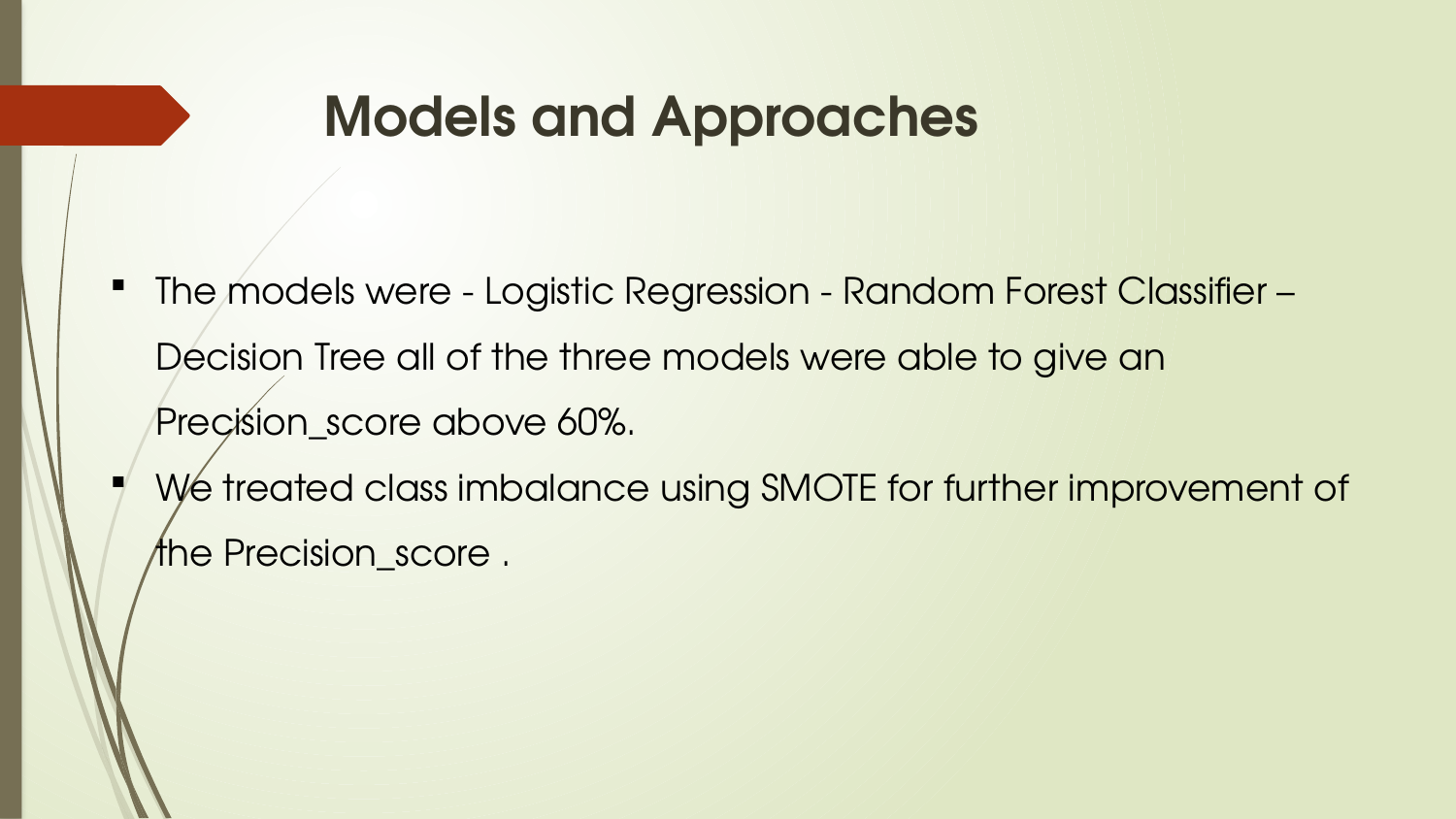

# Models and Approaches
The models were - Logistic Regression - Random Forest Classifier – Decision Tree all of the three models were able to give an Precision_score above 60%.
We treated class imbalance using SMOTE for further improvement of the Precision_score .